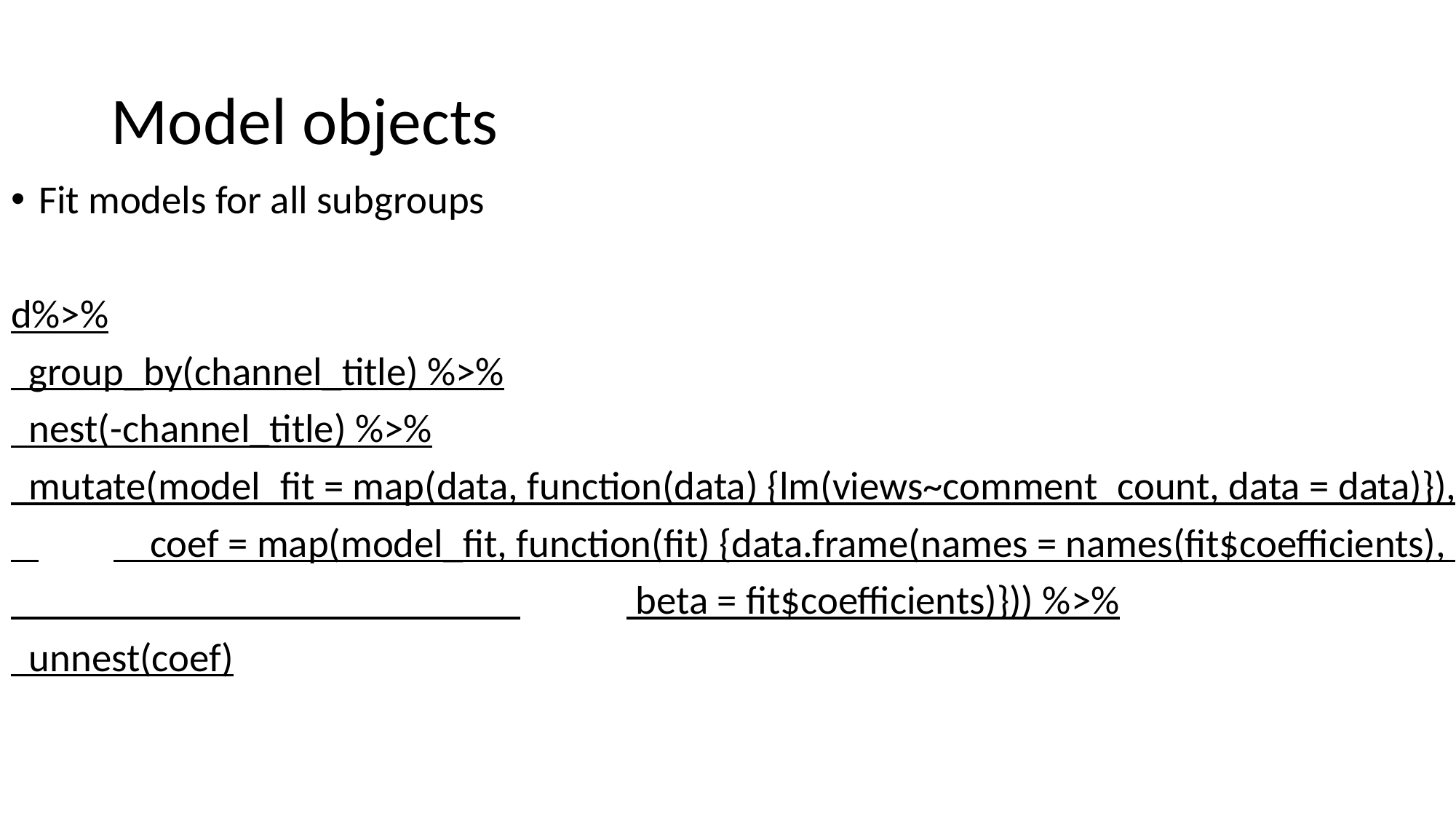

# Model objects
Fit models for all subgroups

d%>%
  group_by(channel_title) %>%
  nest(-channel_title) %>%
  mutate(model_fit = map(data, function(data) {lm(views~comment_count, data = data)}),
   	    coef = map(model_fit, function(fit) {data.frame(names = names(fit$coefficients),
                                                        				 beta = fit$coefficients)})) %>%
  unnest(coef)